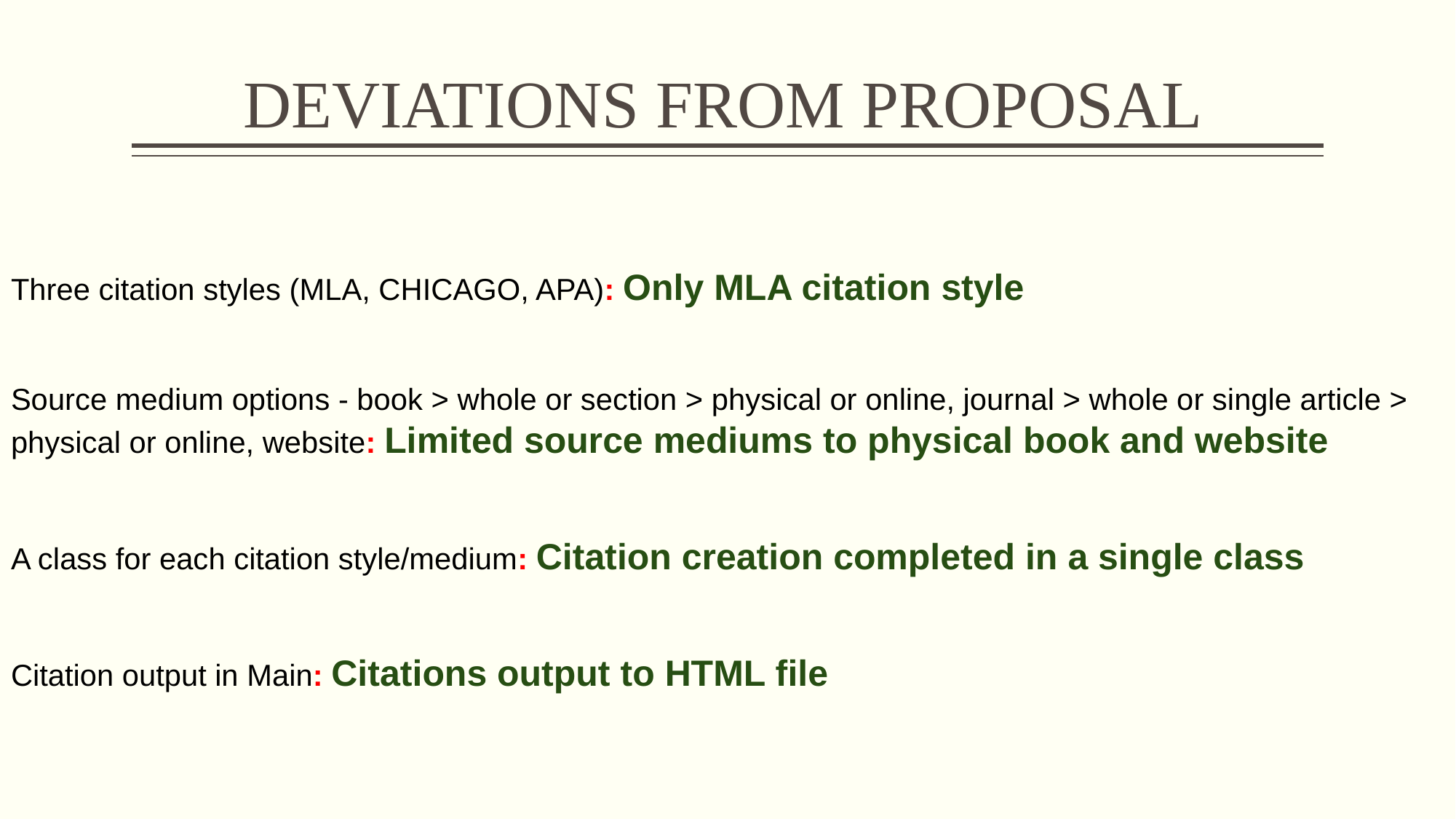

# DEVIATIONS FROM PROPOSAL
Three citation styles (MLA, CHICAGO, APA): Only MLA citation style

Source medium options - book > whole or section > physical or online, journal > whole or single article > physical or online, website: Limited source mediums to physical book and website

A class for each citation style/medium: Citation creation completed in a single class

Citation output in Main: Citations output to HTML file